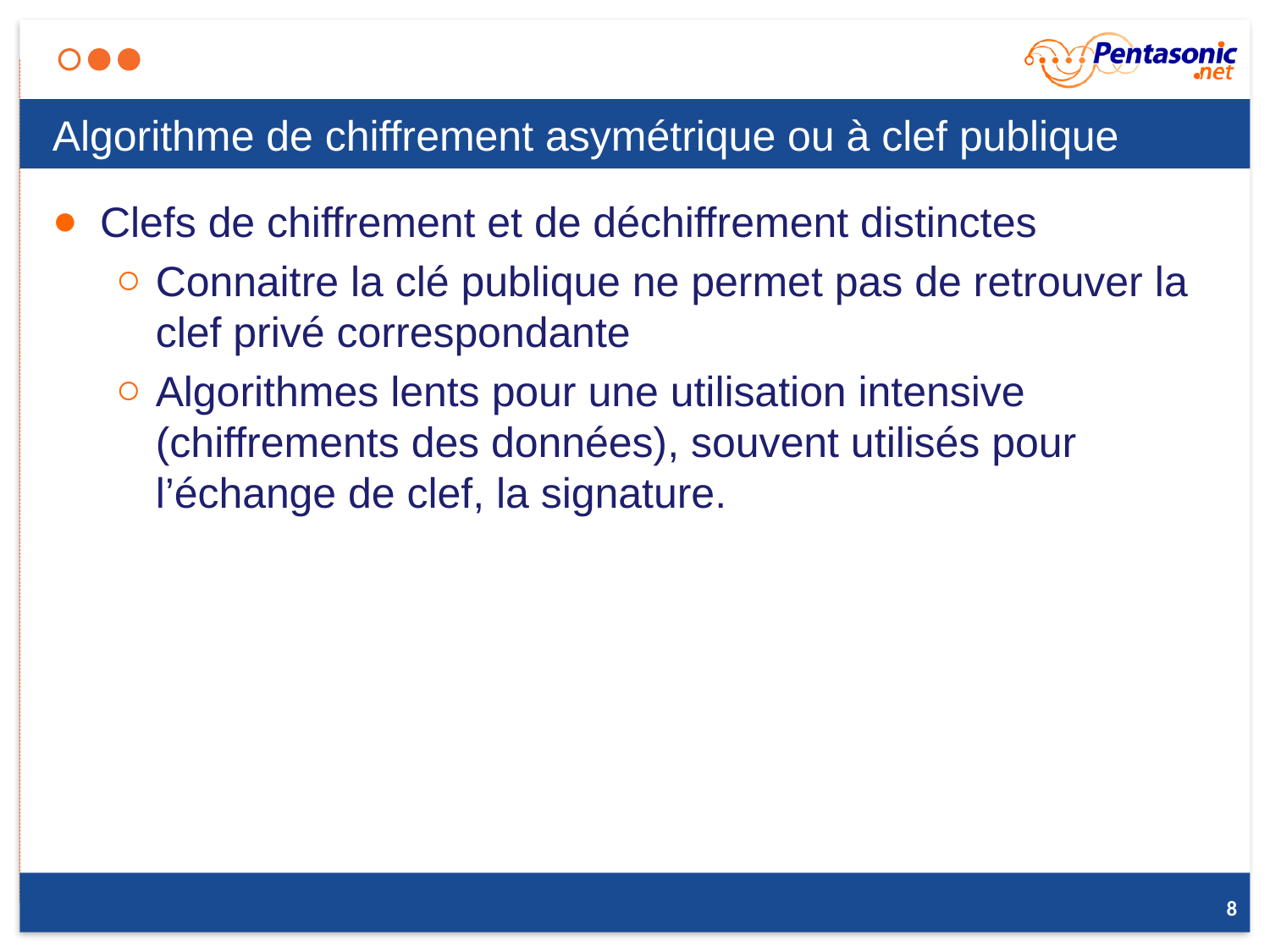

# Algorithme de chiffrement asymétrique ou à clef publique
Clefs de chiffrement et de déchiffrement distinctes
Connaitre la clé publique ne permet pas de retrouver la clef privé correspondante
Algorithmes lents pour une utilisation intensive (chiffrements des données), souvent utilisés pour l’échange de clef, la signature.
8